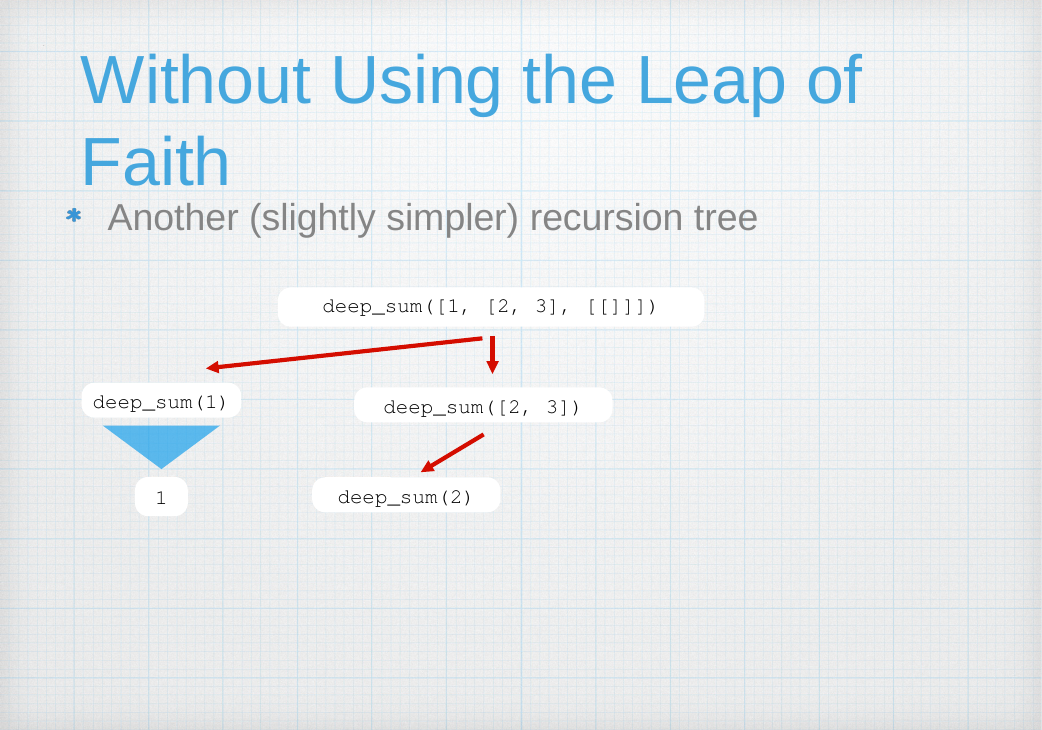

# Without Using the Leap of Faith
Another (slightly simpler) recursion tree

deep_sum([1, [2, 3], [[]]])

deep_sum(1)
deep_sum([2, 3])

1
deep_sum(2)